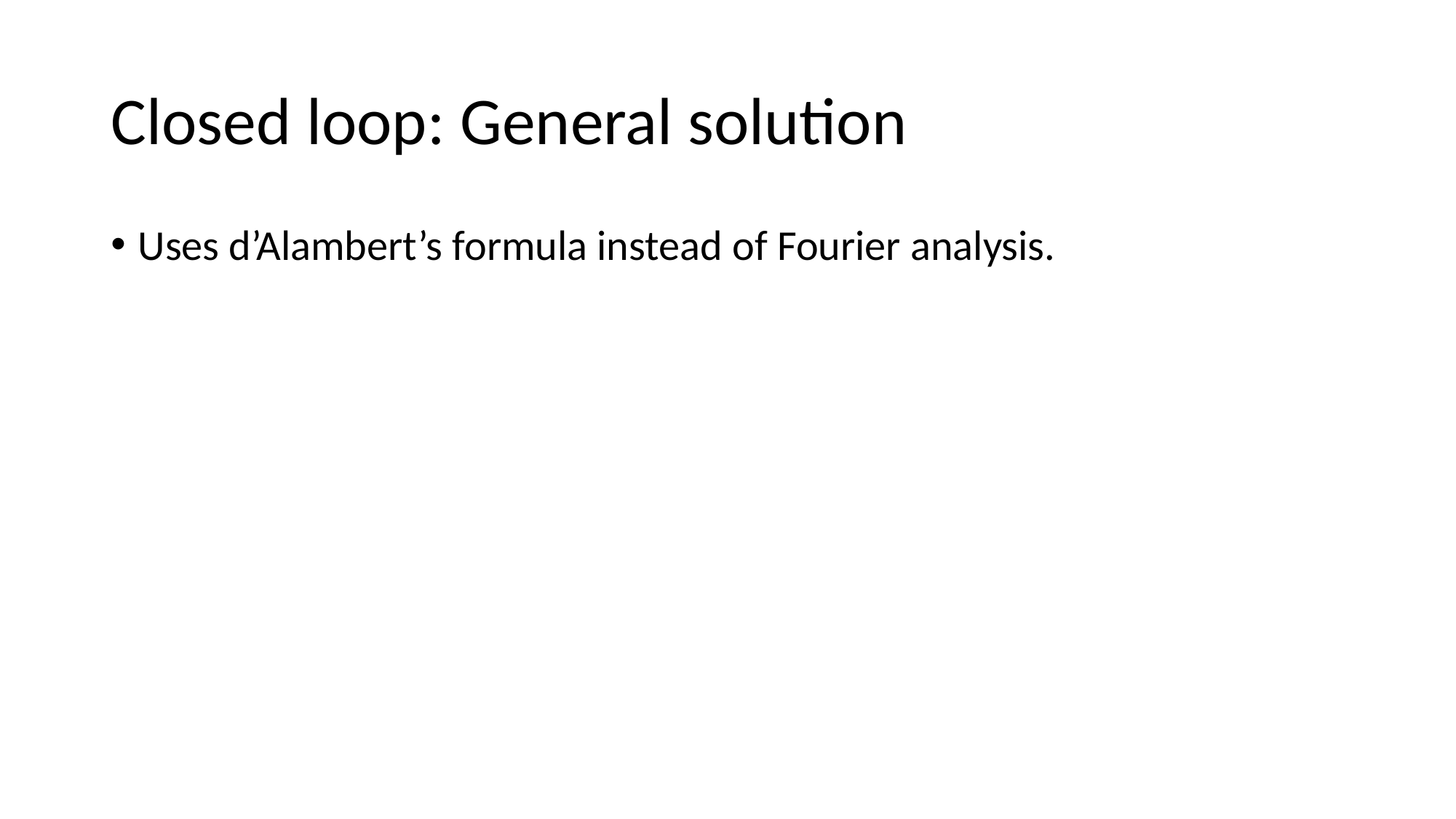

# Closed loop: General solution
Uses d’Alambert’s formula instead of Fourier analysis.